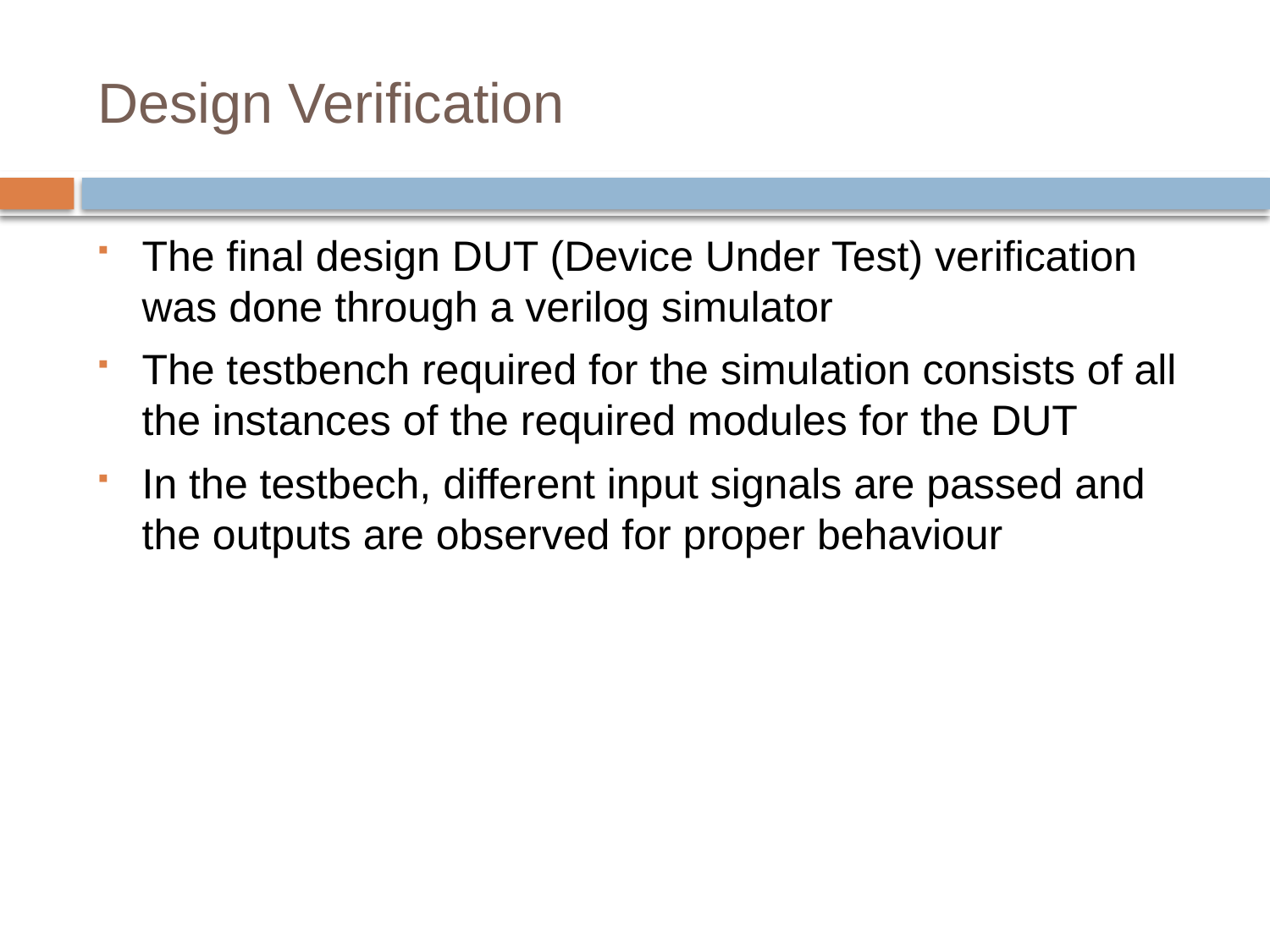

# Design Verification
The final design DUT (Device Under Test) verification was done through a verilog simulator
The testbench required for the simulation consists of all the instances of the required modules for the DUT
In the testbech, different input signals are passed and the outputs are observed for proper behaviour